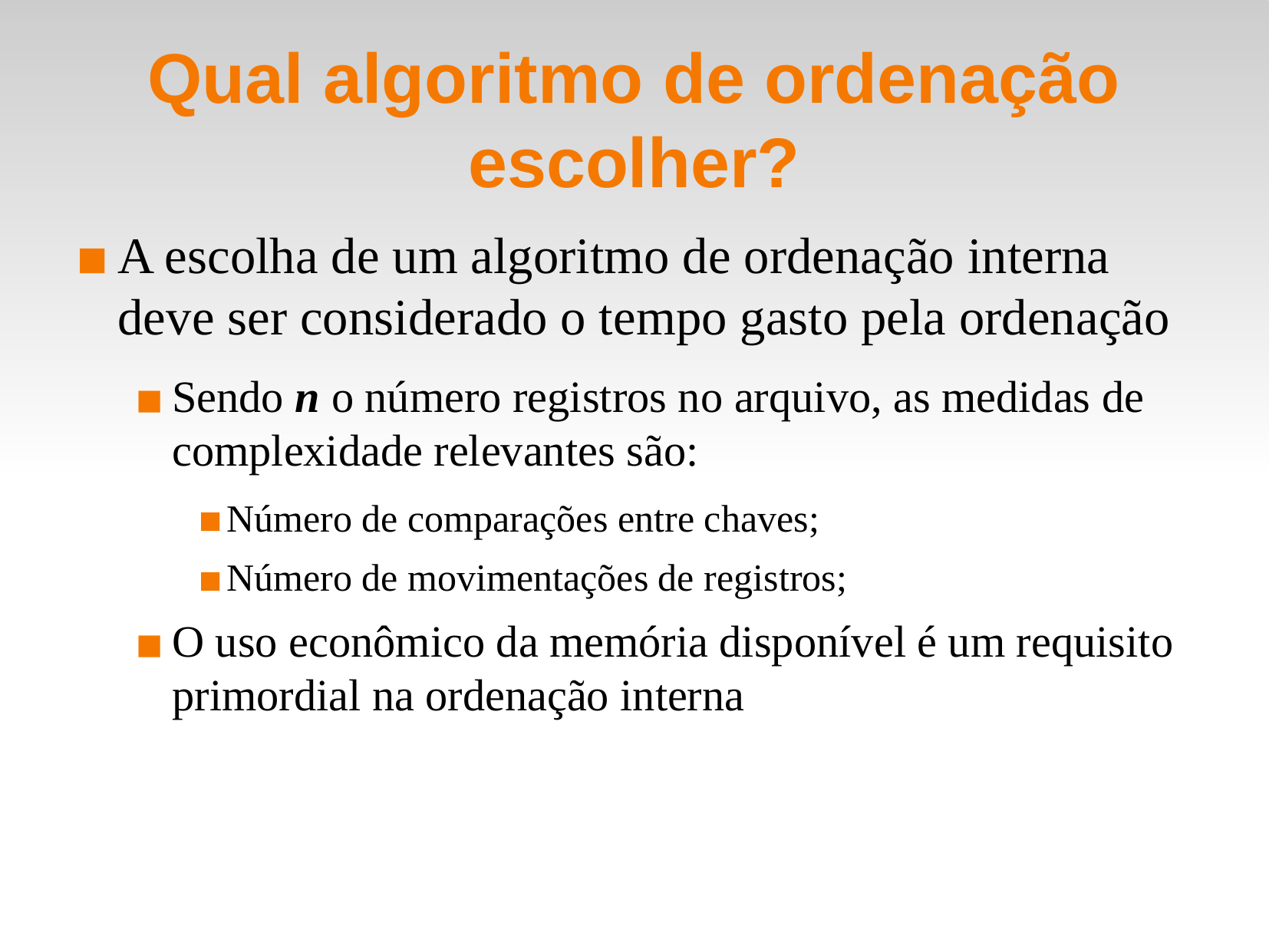

Qual algoritmo de ordenação escolher?
A escolha de um algoritmo de ordenação interna deve ser considerado o tempo gasto pela ordenação
Sendo n o número registros no arquivo, as medidas de complexidade relevantes são:
Número de comparações entre chaves;
Número de movimentações de registros;
O uso econômico da memória disponível é um requisito primordial na ordenação interna